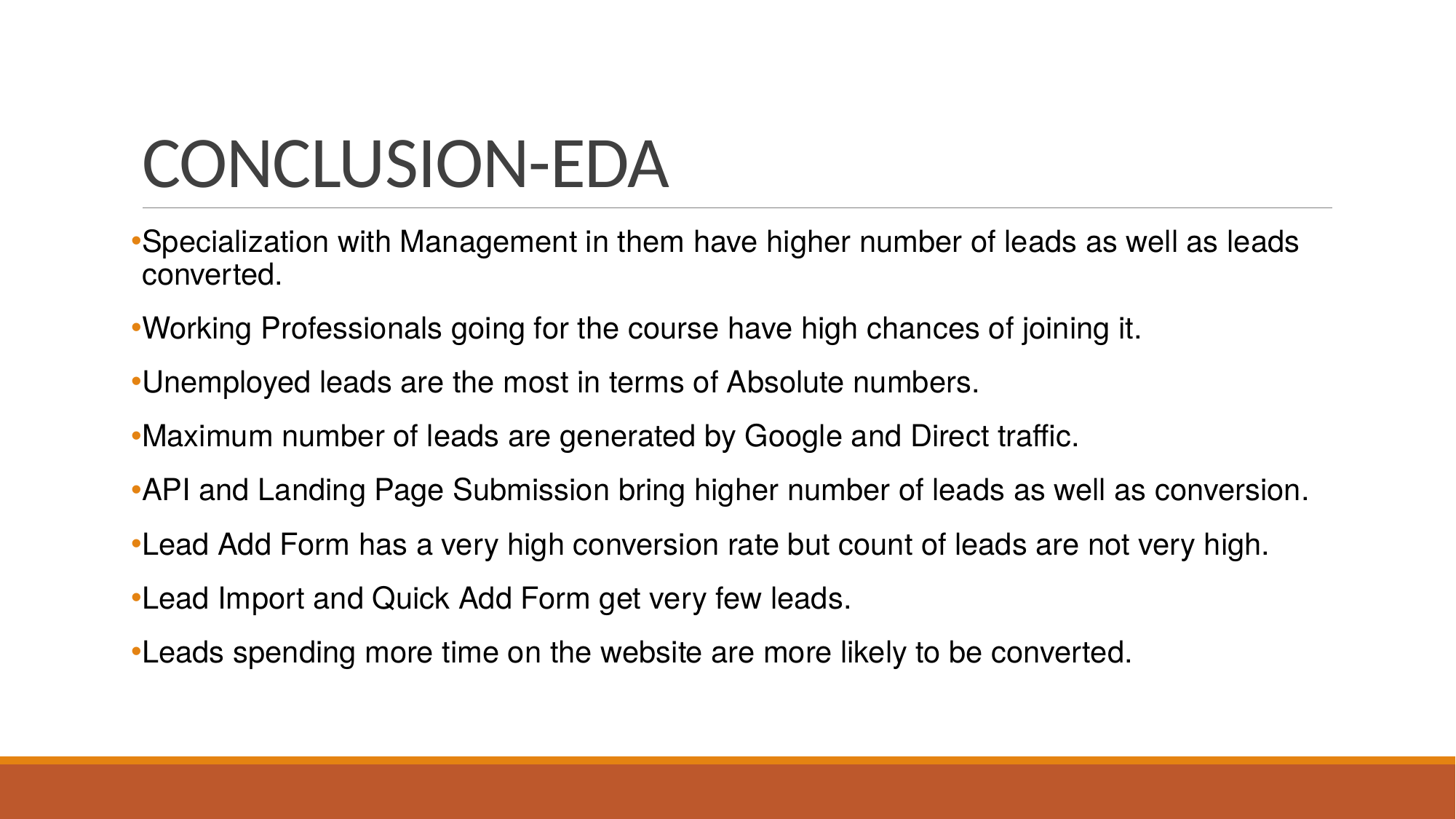

# CONCLUSION-EDA
Specialization with Management in them have higher number of leads as well as leads converted.
Working Professionals going for the course have high chances of joining it.
Unemployed leads are the most in terms of Absolute numbers.
Maximum number of leads are generated by Google and Direct traffic.
API and Landing Page Submission bring higher number of leads as well as conversion.
Lead Add Form has a very high conversion rate but count of leads are not very high.
Lead Import and Quick Add Form get very few leads.
Leads spending more time on the website are more likely to be converted.